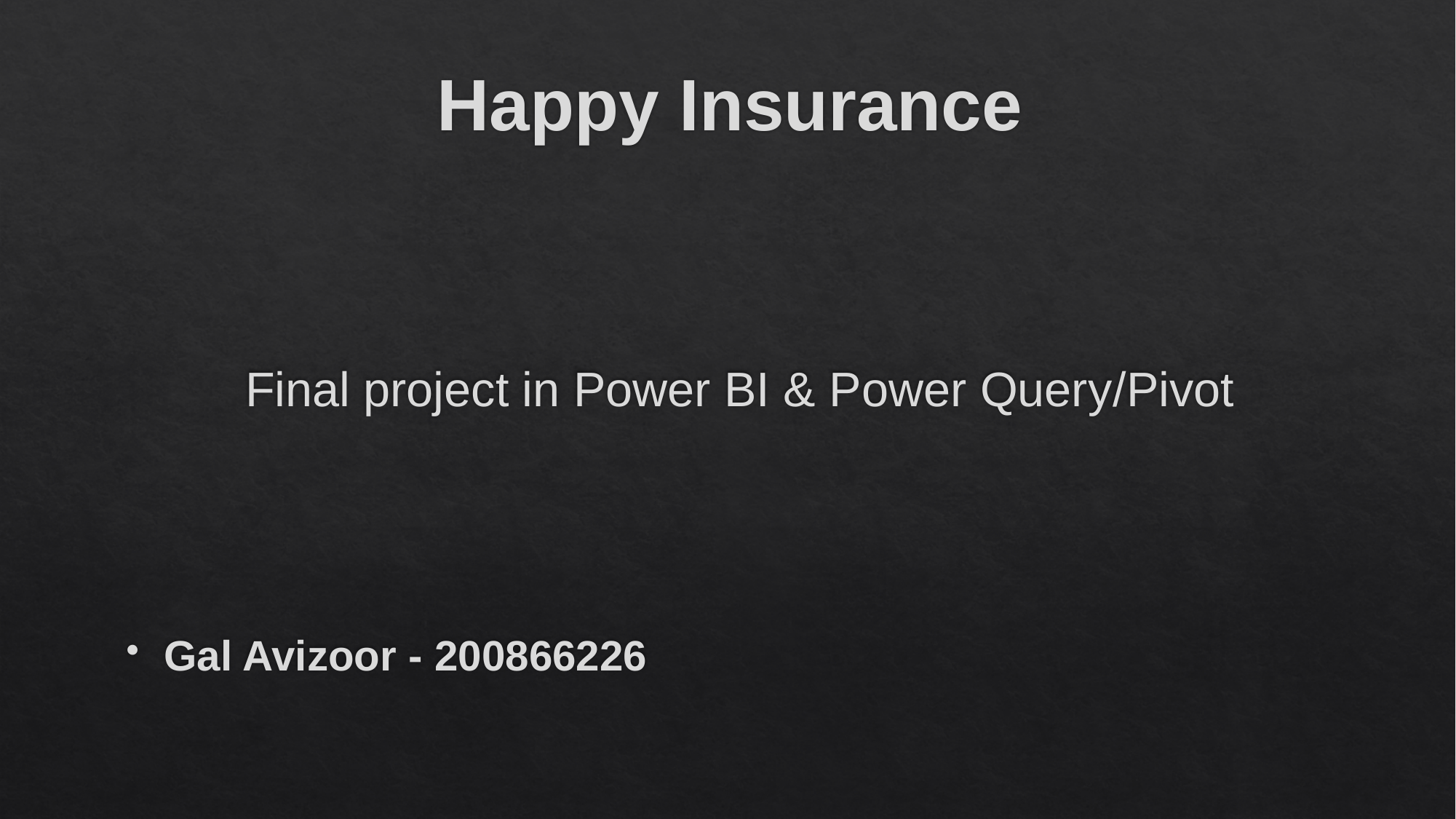

Happy Insurance

Final project in Power BI & Power Query/Pivot

Gal Avizoor - 200866226